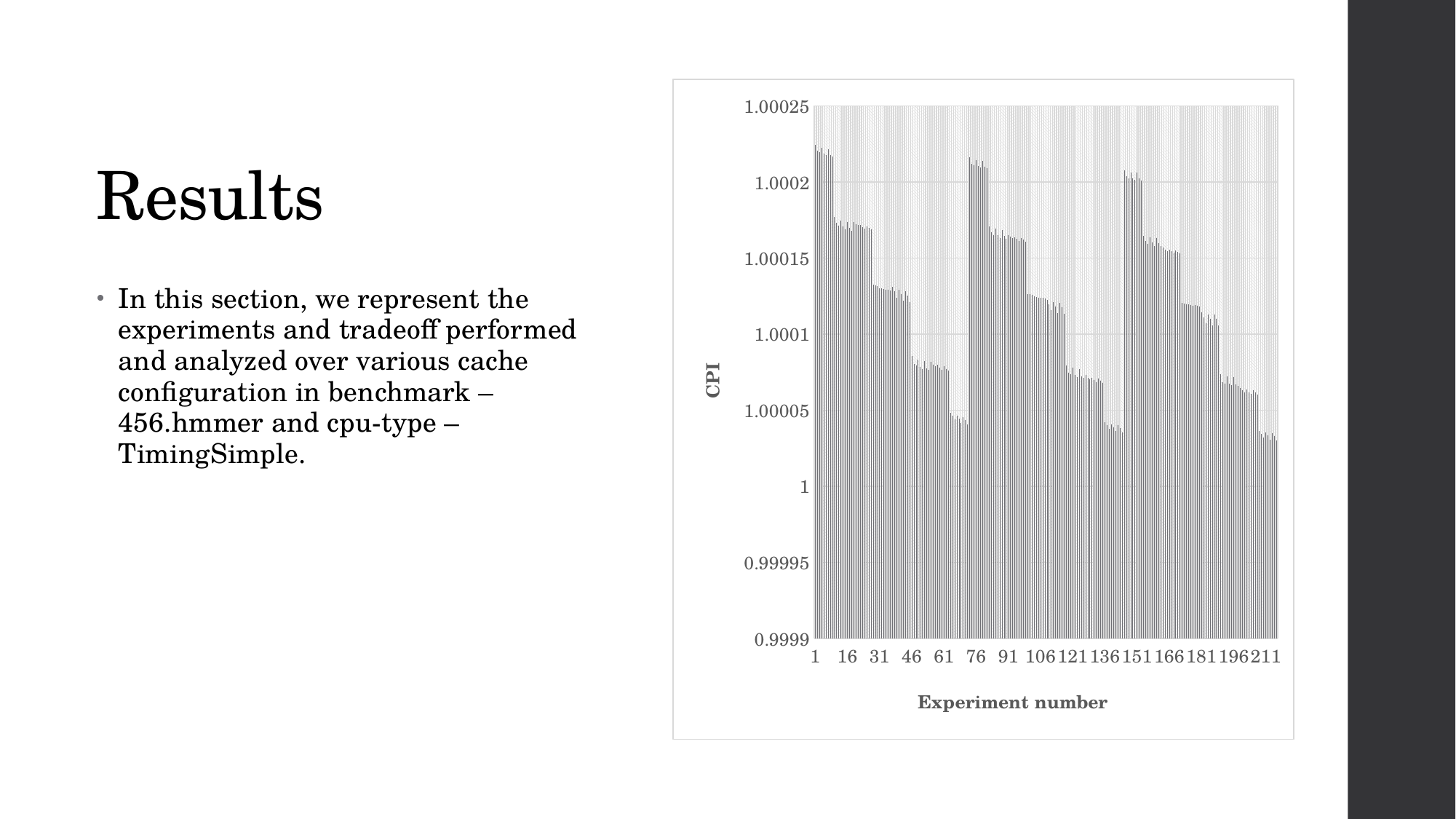

### Chart

| Category | CPI |
|---|---|
| 1 | 1.0002244808412204 |
| 2 | 1.0002205533856006 |
| 3 | 1.0002194148974168 |
| 4 | 1.0002224482873232 |
| 5 | 1.0002184528734352 |
| 6 | 1.0002173416978328 |
| 7 | 1.000221546978827 |
| 8 | 1.0002176919786698 |
| 9 | 1.0002166314853311 |
| 10 | 1.0001768060718248 |
| 11 | 1.000172889462111 |
| 12 | 1.0001709741816214 |
| 13 | 1.000174470287842 |
| 14 | 1.0001706130715378 |
| 15 | 1.0001687858680715 |
| 16 | 1.000173755690867 |
| 17 | 1.0001697678188974 |
| 18 | 1.0001679323021273 |
| 19 | 1.000173705553599 |
| 20 | 1.00017237663666 |
| 21 | 1.0001715469242365 |
| 22 | 1.0001717321071424 |
| 23 | 1.0001704058924195 |
| 24 | 1.000169393927371 |
| 25 | 1.000170803150765 |
| 26 | 1.0001696551813706 |
| 27 | 1.000168753536092 |
| 28 | 1.0001322566762973 |
| 29 | 1.0001319980840897 |
| 30 | 1.0001315796988415 |
| 31 | 1.0001300793467296 |
| 32 | 1.0001298916114774 |
| 33 | 1.0001294435877515 |
| 34 | 1.000129234150026 |
| 35 | 1.0001289564225886 |
| 36 | 1.000128688142013 |
| 37 | 1.00013106580657 |
| 38 | 1.0001281605446153 |
| 39 | 1.0001239108317346 |
| 40 | 1.000128965399672 |
| 41 | 1.0001260487765622 |
| 42 | 1.0001219987133476 |
| 43 | 1.0001282543777412 |
| 44 | 1.000125457374107 |
| 45 | 1.0001211781959924 |
| 46 | 1.0000853560450147 |
| 47 | 1.00008041783247 |
| 48 | 1.0000793775878025 |
| 49 | 1.0000831174934972 |
| 50 | 1.000078280508675 |
| 51 | 1.0000771108873188 |
| 52 | 1.0000823031993313 |
| 53 | 1.0000774945516353 |
| 54 | 1.0000762953858817 |
| 55 | 1.0000814625003651 |
| 56 | 1.0000798381870917 |
| 57 | 1.0000786815996283 |
| 58 | 1.0000795991938292 |
| 59 | 1.0000779863200215 |
| 60 | 1.0000766484700638 |
| 61 | 1.0000786290720338 |
| 62 | 1.0000770358577686 |
| 63 | 1.0000759093074774 |
| 64 | 1.000048150161495 |
| 65 | 1.0000463256662486 |
| 66 | 1.000043750014711 |
| 67 | 1.000046122966433 |
| 68 | 1.0000441580910178 |
| 69 | 1.0000414431091076 |
| 70 | 1.0000452467386973 |
| 71 | 1.0000432840122058 |
| 72 | 1.0000406282363976 |
| 73 | 1.00021594119623 |
| 74 | 1.0002120158671592 |
| 75 | 1.0002107863668268 |
| 76 | 1.0002143223768993 |
| 77 | 1.0002104755018861 |
| 78 | 1.0002093169144455 |
| 79 | 1.0002137245492428 |
| 80 | 1.000209809109609 |
| 81 | 1.0002087788565186 |
| 82 | 1.000170683568342 |
| 83 | 1.0001669568622678 |
| 84 | 1.000164910462319 |
| 85 | 1.0001692029684286 |
| 86 | 1.0001652058125226 |
| 87 | 1.0001632889028405 |
| 88 | 1.0001684499401782 |
| 89 | 1.0001646425631467 |
| 90 | 1.0001627354115301 |
| 91 | 1.0001651069474555 |
| 92 | 1.0001639885187297 |
| 93 | 1.000162966505917 |
| 94 | 1.000163537541747 |
| 95 | 1.0001623287565555 |
| 96 | 1.000161307845747 |
| 97 | 1.0001630085572222 |
| 98 | 1.0001618519661801 |
| 99 | 1.0001608694178874 |
| 100 | 1.0001263028221334 |
| 101 | 1.000126034464402 |
| 102 | 1.0001257260988905 |
| 103 | 1.0001246528919665 |
| 104 | 1.0001245141409563 |
| 105 | 1.0001240345478222 |
| 106 | 1.0001239880563415 |
| 107 | 1.000123910546779 |
| 108 | 1.0001233517888197 |
| 109 | 1.000122487307142 |
| 110 | 1.0001196419927418 |
| 111 | 1.0001154909943797 |
| 112 | 1.0001210293808482 |
| 113 | 1.000118092847494 |
| 114 | 1.0001138727237602 |
| 115 | 1.000120369864571 |
| 116 | 1.0001174350014297 |
| 117 | 1.000113335746315 |
| 118 | 1.000079321998604 |
| 119 | 1.000074423080212 |
| 120 | 1.0000733649382711 |
| 121 | 1.0000777807478267 |
| 122 | 1.00007292323522 |
| 123 | 1.000071754705533 |
| 124 | 1.0000771278042746 |
| 125 | 1.0000722584079056 |
| 126 | 1.0000711500764756 |
| 127 | 1.0000729728073732 |
| 128 | 1.000071420144715 |
| 129 | 1.000070131779232 |
| 130 | 1.0000713732061652 |
| 131 | 1.000069869866778 |
| 132 | 1.0000685244673437 |
| 133 | 1.0000708565878424 |
| 134 | 1.0000692431458258 |
| 135 | 1.000068085226326 |
| 136 | 1.0000421851417947 |
| 137 | 1.0000403306727708 |
| 138 | 1.0000377458285 |
| 139 | 1.0000406143279743 |
| 140 | 1.000038711961796 |
| 141 | 1.0000360554975951 |
| 142 | 1.0000400599899442 |
| 143 | 1.0000379474298322 |
| 144 | 1.0000355506635377 |
| 145 | 1.000207351644843 |
| 146 | 1.000203526734918 |
| 147 | 1.0002022677320608 |
| 148 | 1.0002062855066733 |
| 149 | 1.000202500895948 |
| 150 | 1.0002013898674855 |
| 151 | 1.0002059801638346 |
| 152 | 1.0002021039885205 |
| 153 | 1.0002008761331496 |
| 154 | 1.0001646791939707 |
| 155 | 1.00016101247189 |
| 156 | 1.0001590164197574 |
| 157 | 1.000163776377713 |
| 158 | 1.000159938384113 |
| 159 | 1.0001578918527931 |
| 160 | 1.000163232728602 |
| 161 | 1.000159476439987 |
| 162 | 1.0001575601739483 |
| 163 | 1.0001566279160383 |
| 164 | 1.000155290472384 |
| 165 | 1.0001543280187666 |
| 166 | 1.0001556302624732 |
| 167 | 1.000154313045718 |
| 168 | 1.0001534530511733 |
| 169 | 1.0001551257859704 |
| 170 | 1.0001538882127505 |
| 171 | 1.0001530172520168 |
| 172 | 1.0001203086679173 |
| 173 | 1.0001200798613272 |
| 174 | 1.000119752314984 |
| 175 | 1.0001193451523174 |
| 176 | 1.0001189765151217 |
| 177 | 1.0001185681813665 |
| 178 | 1.0001188120362867 |
| 179 | 1.0001185535195136 |
| 180 | 1.0001181666506138 |
| 181 | 1.0001140493843532 |
| 182 | 1.0001110741018284 |
| 183 | 1.0001068826459394 |
| 184 | 1.0001130318205438 |
| 185 | 1.0001101380399275 |
| 186 | 1.0001057865899288 |
| 187 | 1.0001126063961403 |
| 188 | 1.0001097421487342 |
| 189 | 1.0001055621331636 |
| 190 | 1.0000734172003878 |
| 191 | 1.0000684399899944 |
| 192 | 1.0000672796712204 |
| 193 | 1.000072372928061 |
| 194 | 1.00006740604309 |
| 195 | 1.000066267321395 |
| 196 | 1.0000718111367273 |
| 197 | 1.0000669227095431 |
| 198 | 1.0000658433812577 |
| 199 | 1.0000643432800465 |
| 200 | 1.0000628809096064 |
| 201 | 1.0000616033341927 |
| 202 | 1.0000634983430199 |
| 203 | 1.0000617760297243 |
| 204 | 1.000060468163879 |
| 205 | 1.0000629734663744 |
| 206 | 1.0000613797733984 |
| 207 | 1.0000602614953908 |
| 208 | 1.00003621078595 |
| 209 | 1.0000342869437289 |
| 210 | 1.0000317416012687 |
| 211 | 1.00003519868395 |
| 212 | 1.0000333134139268 |
| 213 | 1.0000306190398172 |
| 214 | 1.0000346655074013 |
| 215 | 1.0000328113550319 |
| 216 | 1.0000302655048807 |
# Results
In this section, we represent the experiments and tradeoff performed and analyzed over various cache configuration in benchmark – 456.hmmer and cpu-type – TimingSimple.